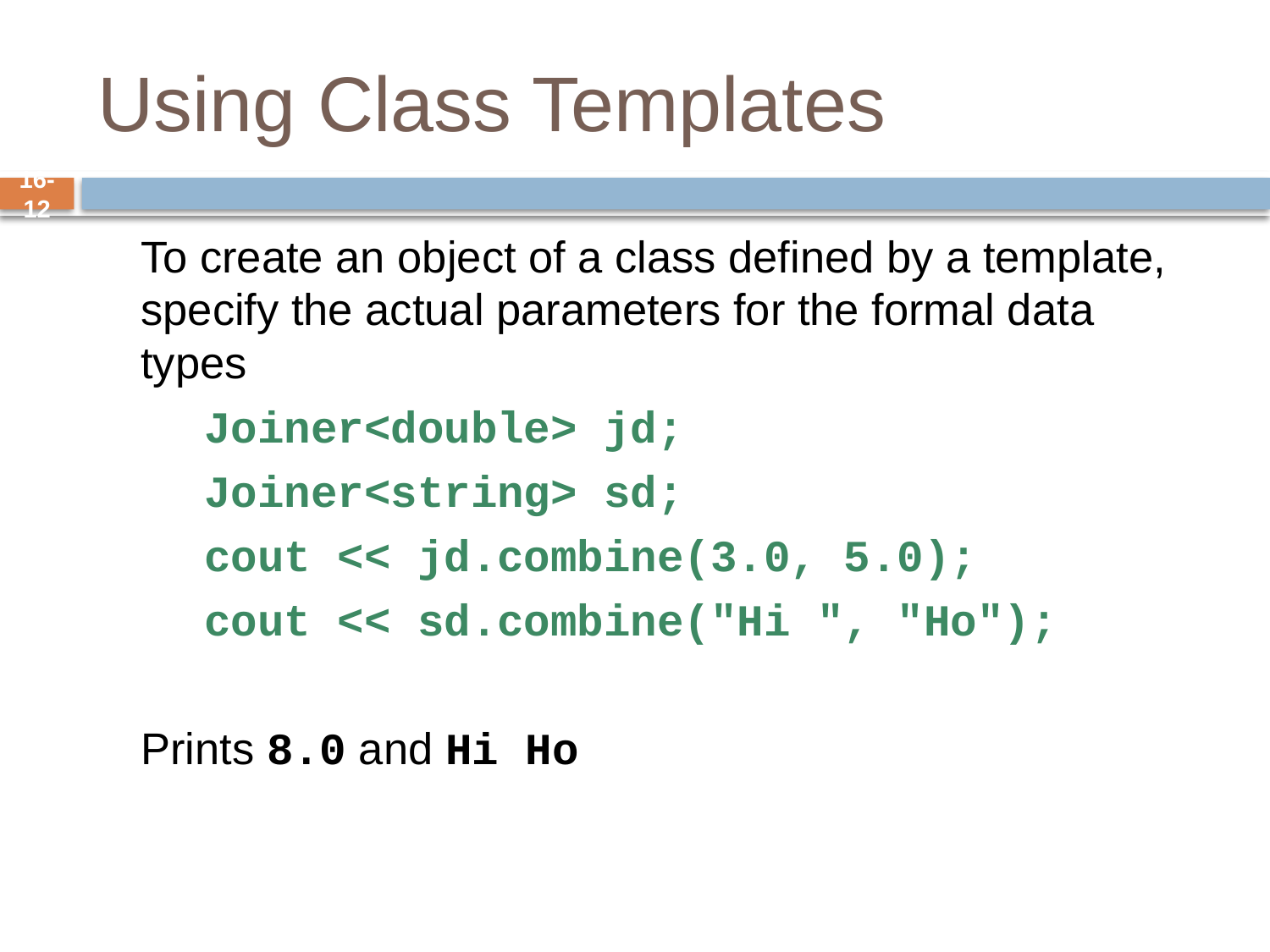

# Using Class Templates
	To create an object of a class defined by a template, specify the actual parameters for the formal data types
    Joiner<double> jd;
    Joiner<string> sd;
    cout << jd.combine(3.0, 5.0);
    cout << sd.combine("Hi ", "Ho");

	Prints 8.0 and Hi Ho

16-12